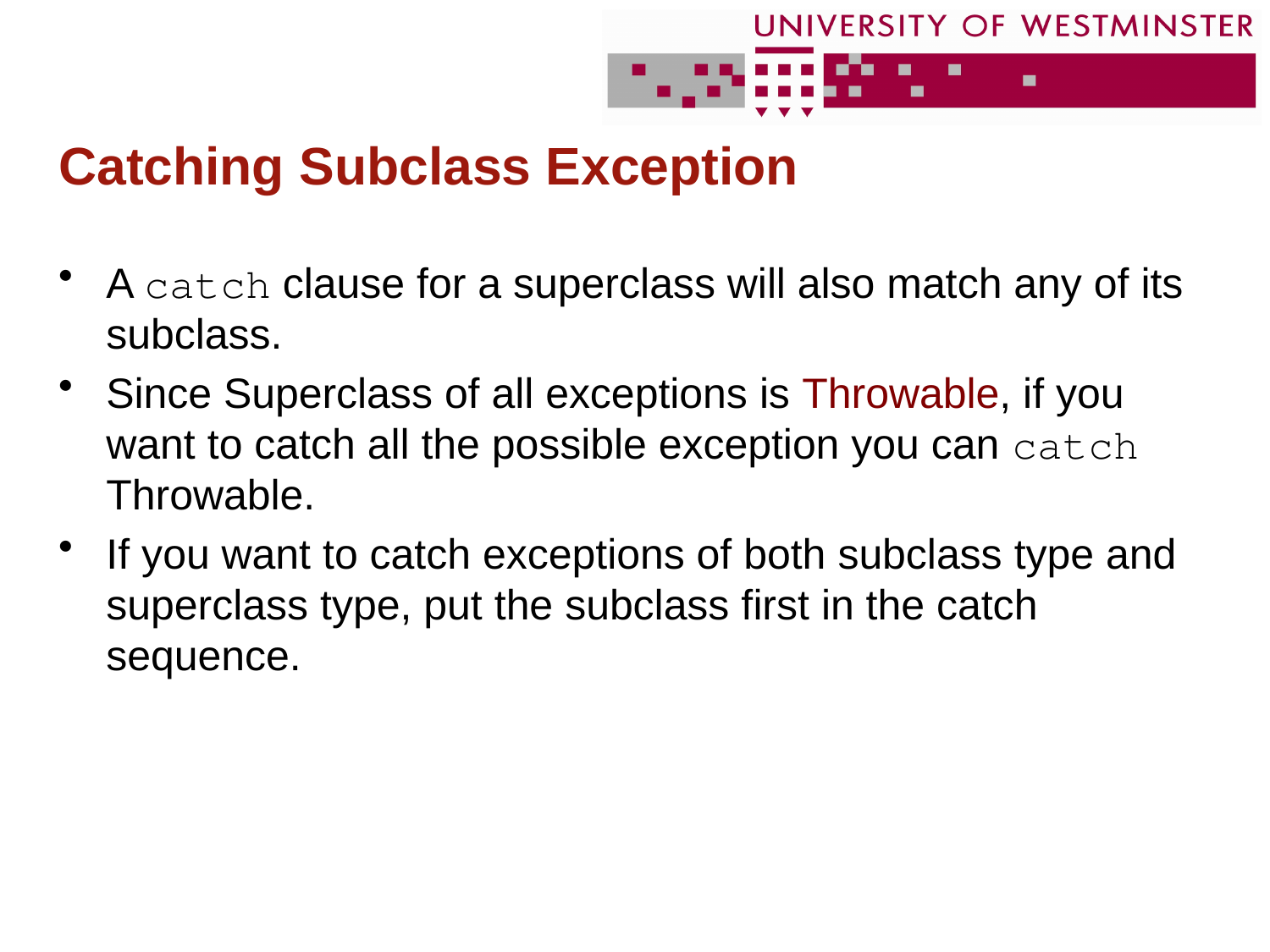

# Catching Subclass Exception
A catch clause for a superclass will also match any of its subclass.
Since Superclass of all exceptions is Throwable, if you want to catch all the possible exception you can catch Throwable.
If you want to catch exceptions of both subclass type and superclass type, put the subclass first in the catch sequence.